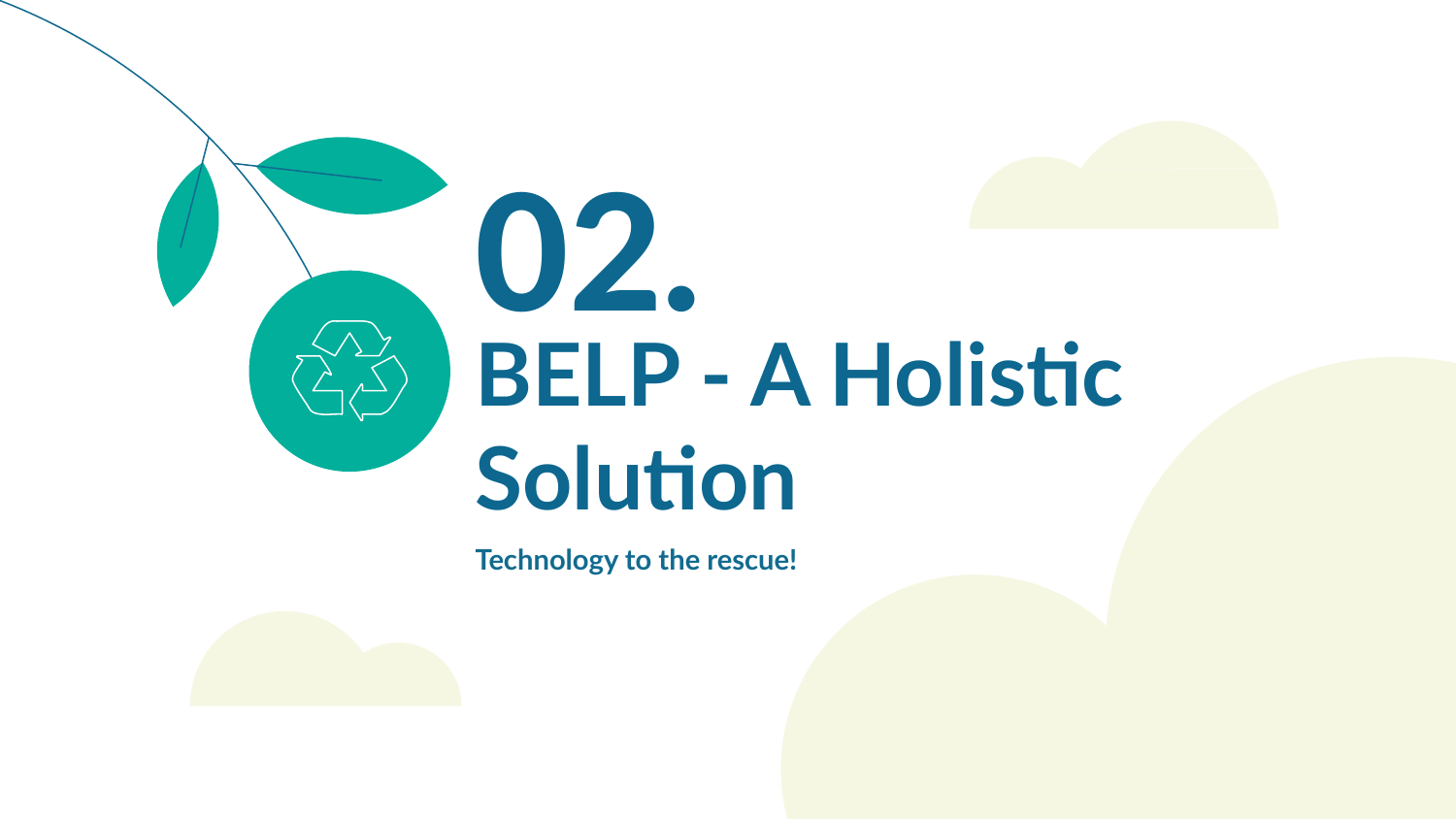

02.
# BELP - A Holistic Solution
Technology to the rescue!